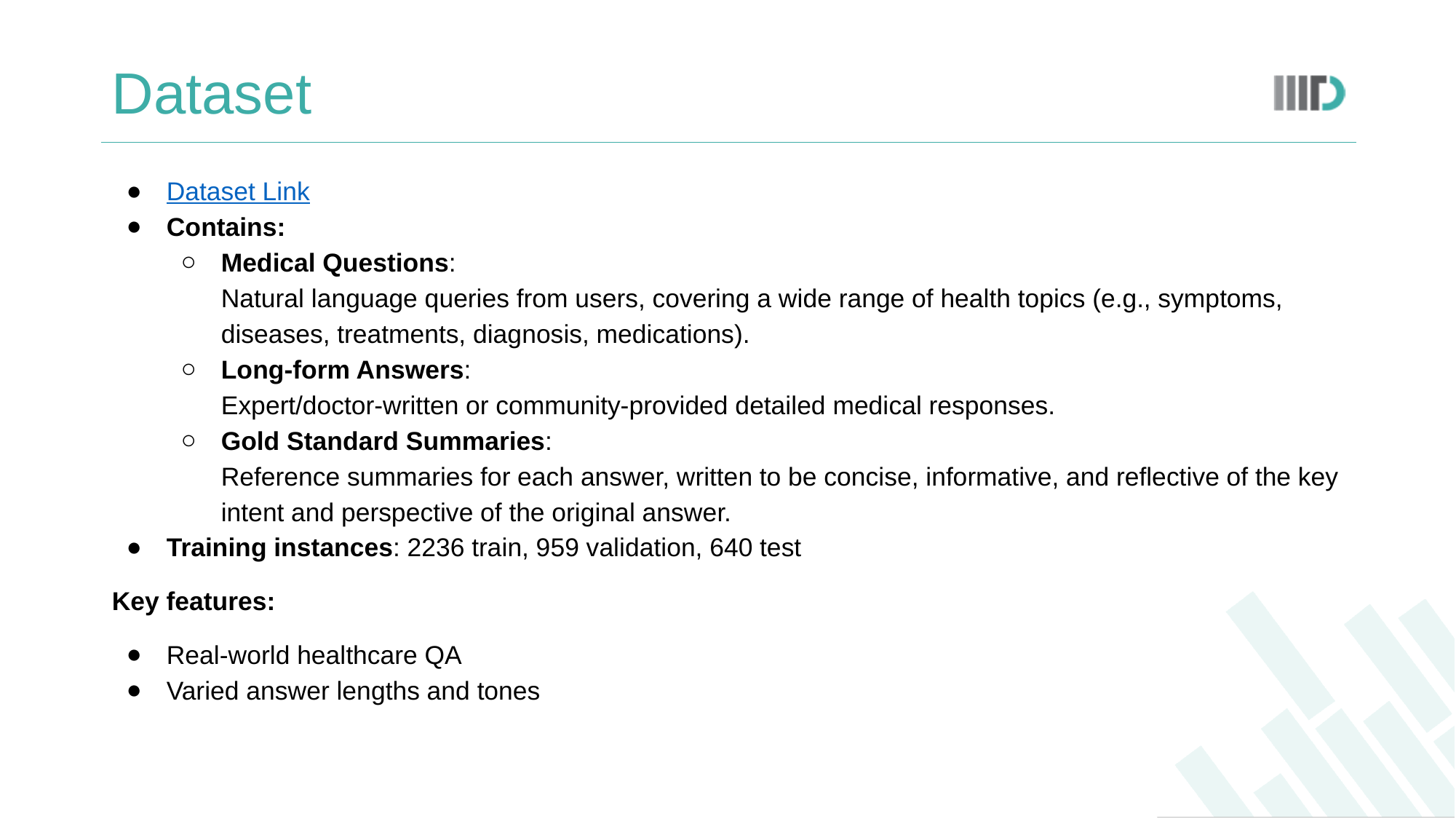

# Dataset

Dataset Link
Contains:
Medical Questions:
Natural language queries from users, covering a wide range of health topics (e.g., symptoms, diseases, treatments, diagnosis, medications).
Long-form Answers:
Expert/doctor-written or community-provided detailed medical responses.
Gold Standard Summaries:
Reference summaries for each answer, written to be concise, informative, and reflective of the key intent and perspective of the original answer.
Training instances: 2236 train, 959 validation, 640 test
Key features:
Real-world healthcare QA
Varied answer lengths and tones